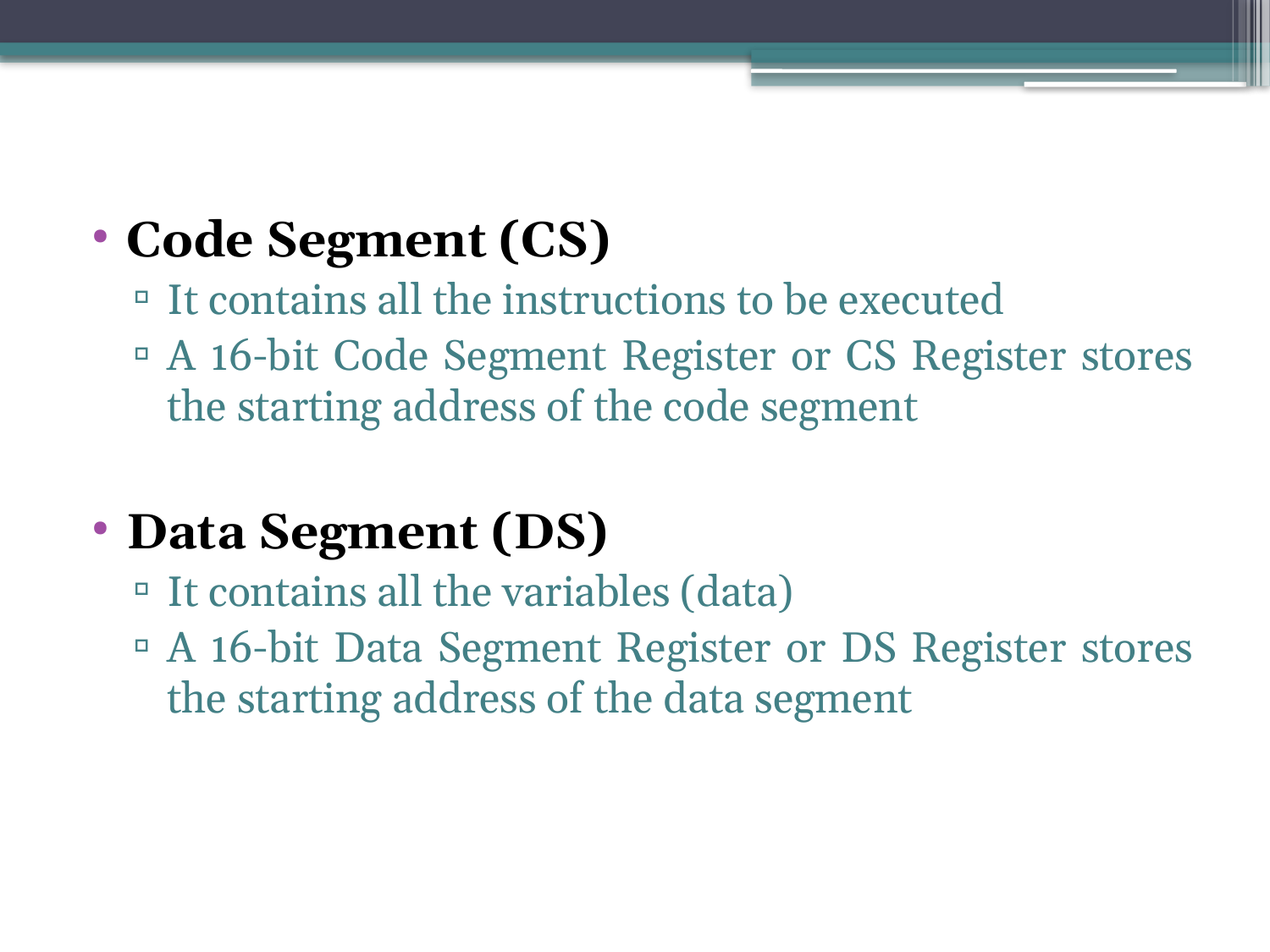

Code Segment (CS)
It contains all the instructions to be executed
A 16-bit Code Segment Register or CS Register stores the starting address of the code segment

Data Segment (DS)
It contains all the variables (data)
A 16-bit Data Segment Register or DS Register stores the starting address of the data segment